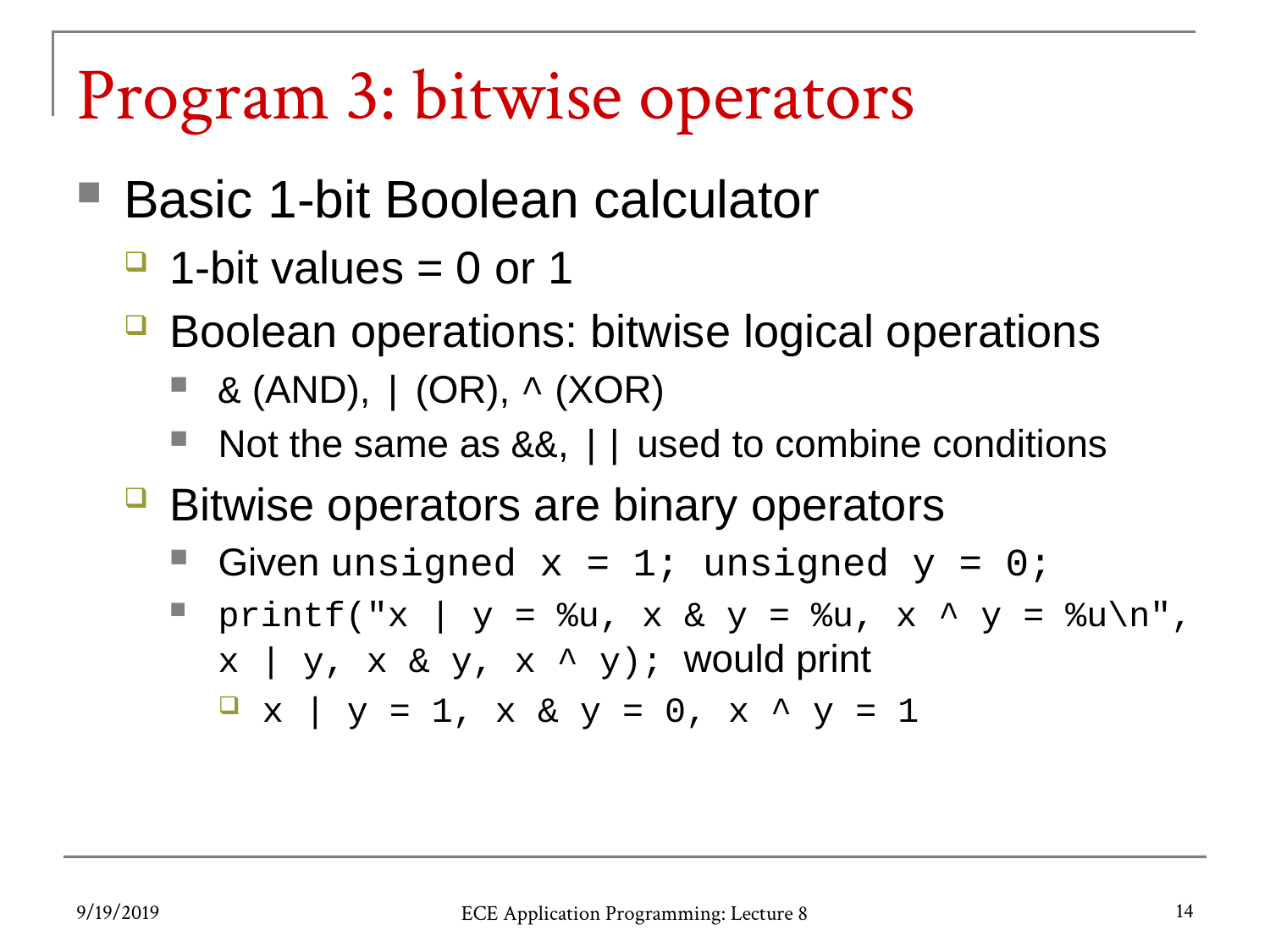

# Program 3: bitwise operators
Basic 1-bit Boolean calculator
1-bit values = 0 or 1
Boolean operations: bitwise logical operations
& (AND), | (OR), ^ (XOR)
Not the same as &&, || used to combine conditions
Bitwise operators are binary operators
Given unsigned x = 1; unsigned y = 0;
printf("x | y = %u, x & y = %u, x ^ y = %u\n", x | y, x & y, x ^ y); would print
x | y = 1, x & y = 0, x ^ y = 1

9/19/2019
14
ECE Application Programming: Lecture 8